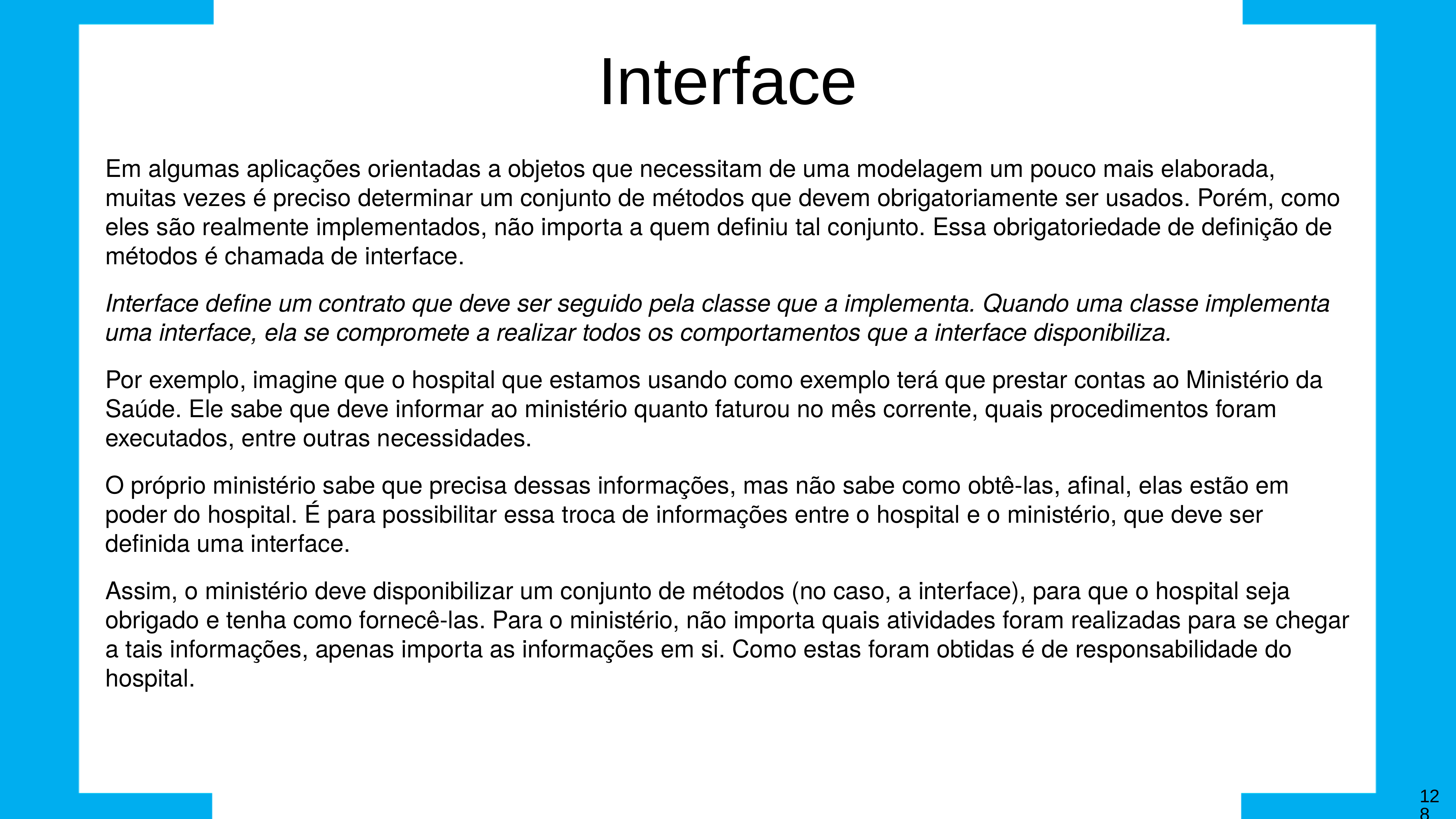

# Interface
Em algumas aplicações orientadas a objetos que necessitam de uma modelagem um pouco mais elaborada, muitas vezes é preciso determinar um conjunto de métodos que devem obrigatoriamente ser usados. Porém, como eles são realmente implementados, não importa a quem definiu tal conjunto. Essa obrigatoriedade de definição de métodos é chamada de interface.
Interface define um contrato que deve ser seguido pela classe que a implementa. Quando uma classe implementa uma interface, ela se compromete a realizar todos os comportamentos que a interface disponibiliza.
Por exemplo, imagine que o hospital que estamos usando como exemplo terá que prestar contas ao Ministério da Saúde. Ele sabe que deve informar ao ministério quanto faturou no mês corrente, quais procedimentos foram executados, entre outras necessidades.
O próprio ministério sabe que precisa dessas informações, mas não sabe como obtê-las, afinal, elas estão em poder do hospital. É para possibilitar essa troca de informações entre o hospital e o ministério, que deve ser definida uma interface.
Assim, o ministério deve disponibilizar um conjunto de métodos (no caso, a interface), para que o hospital seja obrigado e tenha como fornecê-las. Para o ministério, não importa quais atividades foram realizadas para se chegar a tais informações, apenas importa as informações em si. Como estas foram obtidas é de responsabilidade do hospital.
128